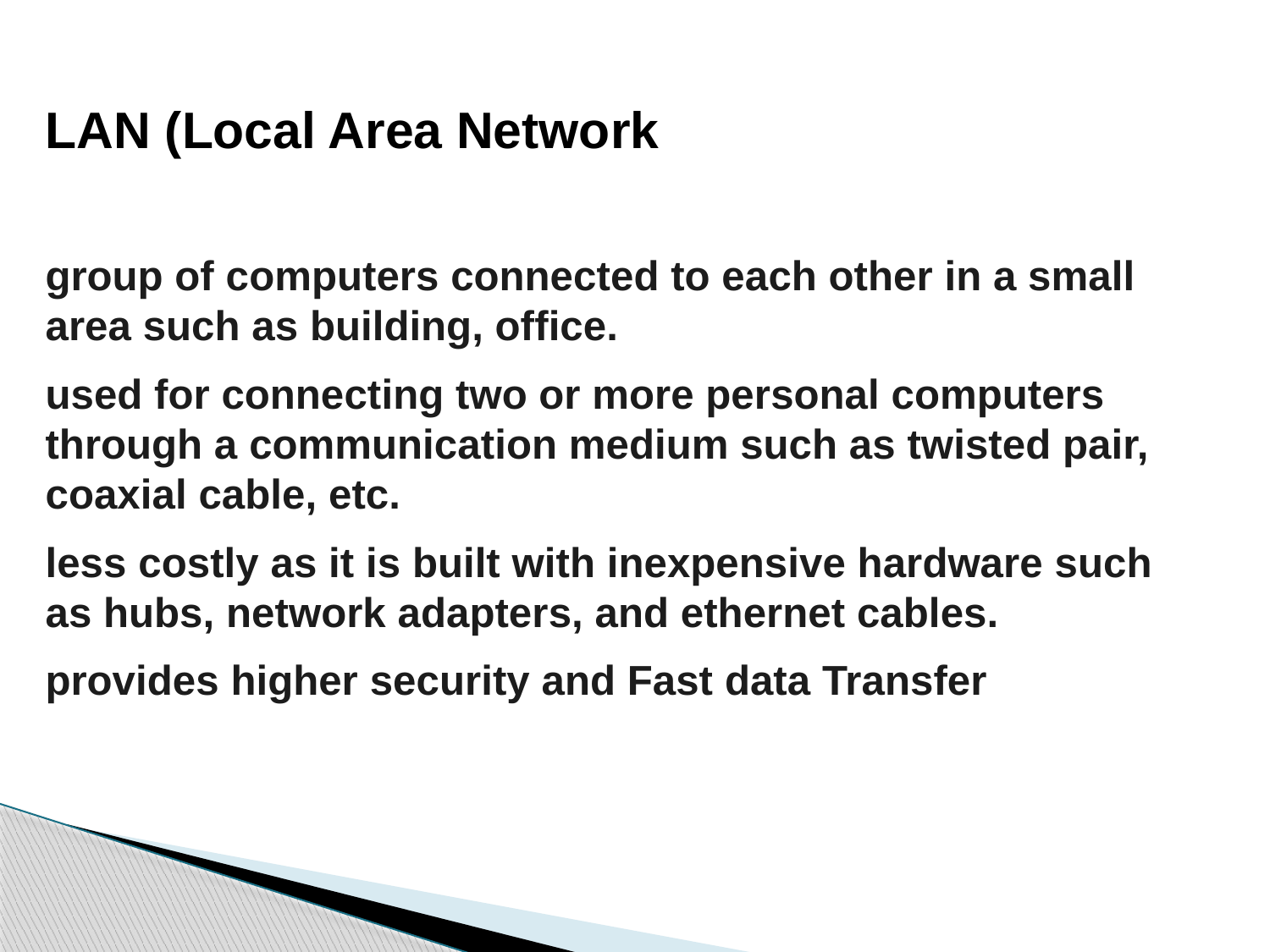

LAN (Local Area Network)
group of computers connected to each other in a small area such as building, office.
used for connecting two or more personal computers through a communication medium such as twisted pair, coaxial cable, etc.
less costly as it is built with inexpensive hardware such as hubs, network adapters, and ethernet cables.
provides higher security and Fast data Transfer